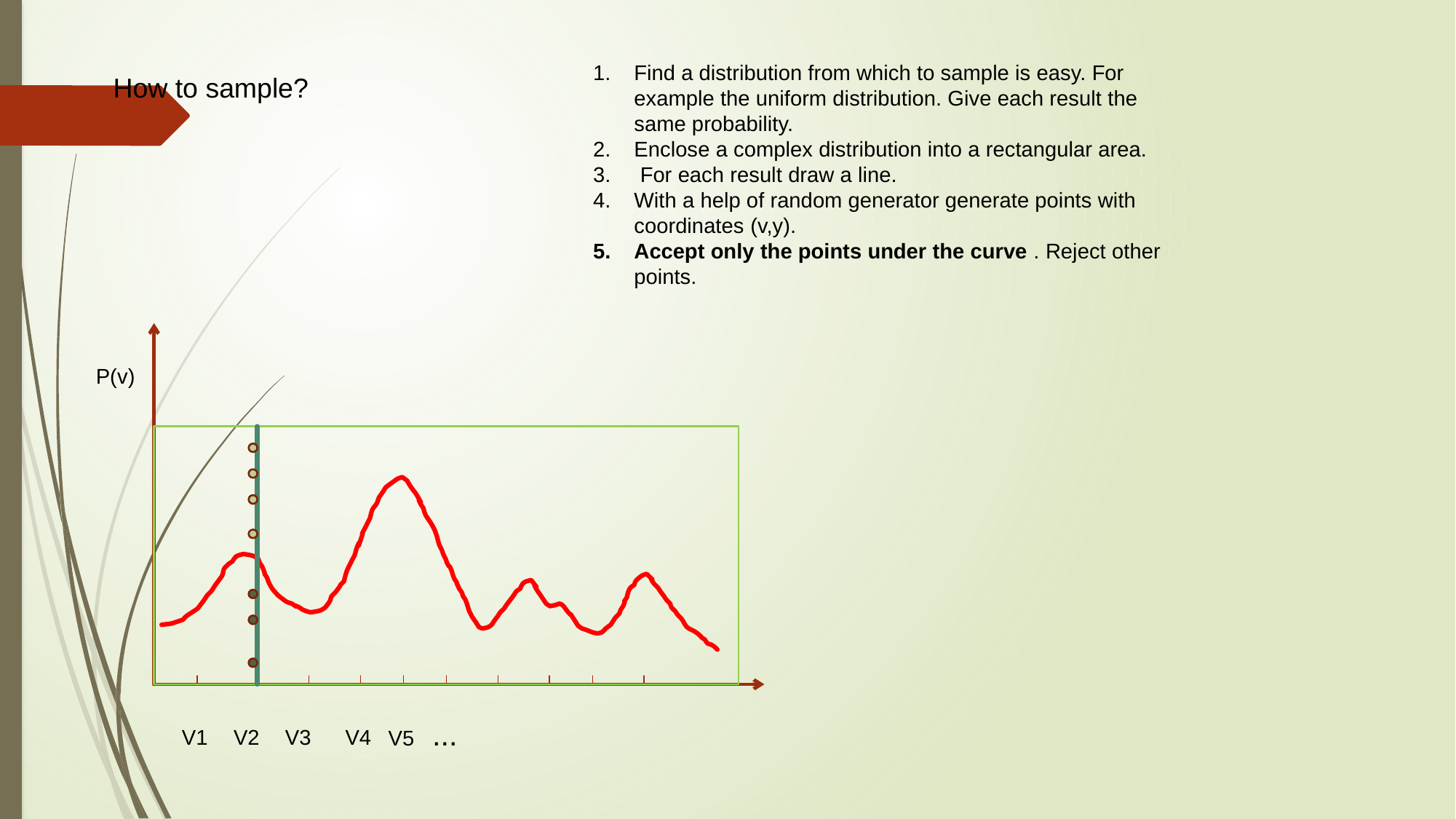

Find a distribution from which to sample is easy. For example the uniform distribution. Give each result the same probability.
Enclose a complex distribution into a rectangular area.
 For each result draw a line.
With a help of random generator generate points with coordinates (v,y).
Accept only the points under the curve . Reject other points.
How to sample?
V5   ...
V1
V2
V3
V4
P(v)